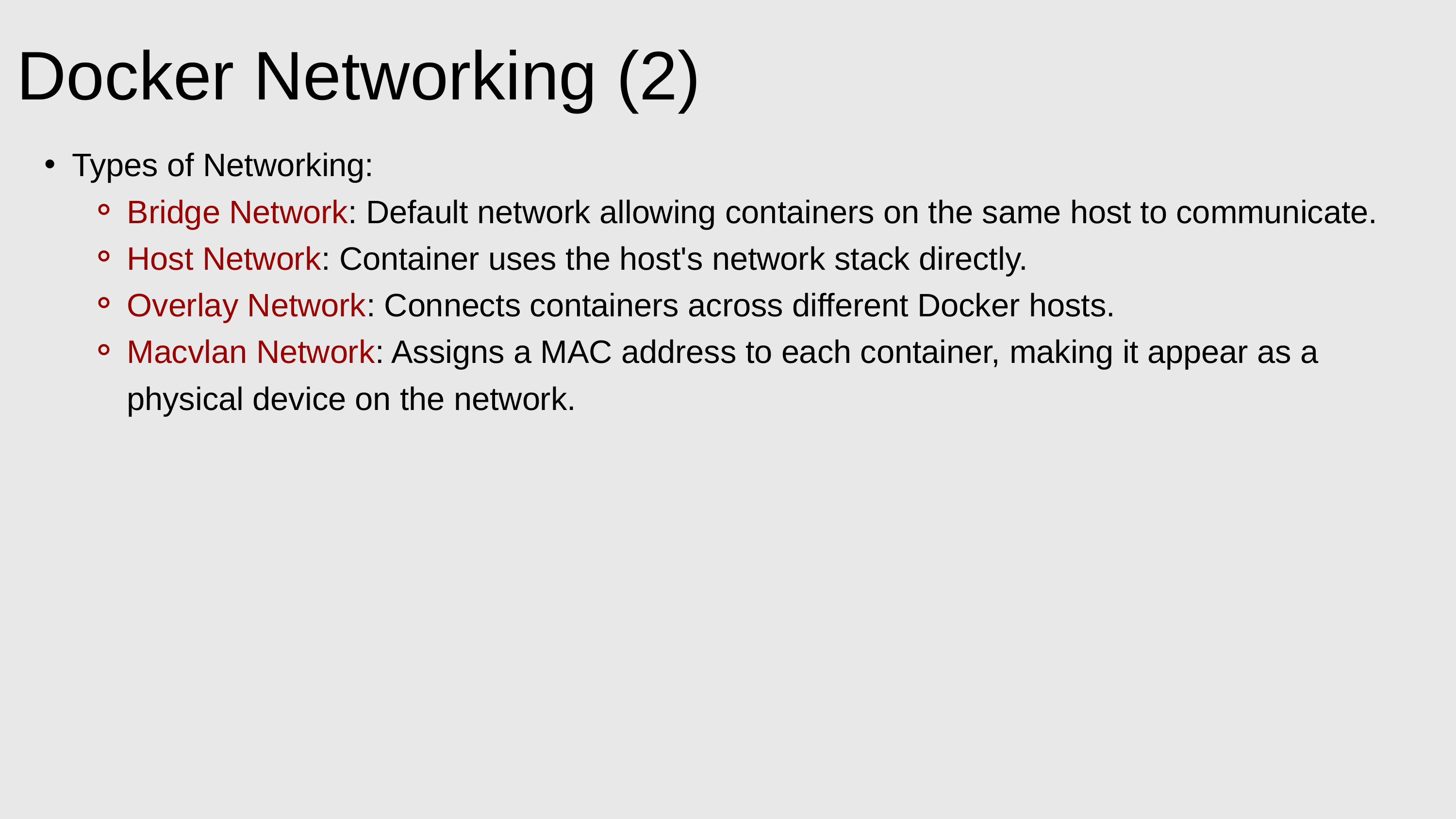

Docker Networking (2)
Types of Networking:
Bridge Network: Default network allowing containers on the same host to communicate.
Host Network: Container uses the host's network stack directly.
Overlay Network: Connects containers across different Docker hosts.
Macvlan Network: Assigns a MAC address to each container, making it appear as a physical device on the network.